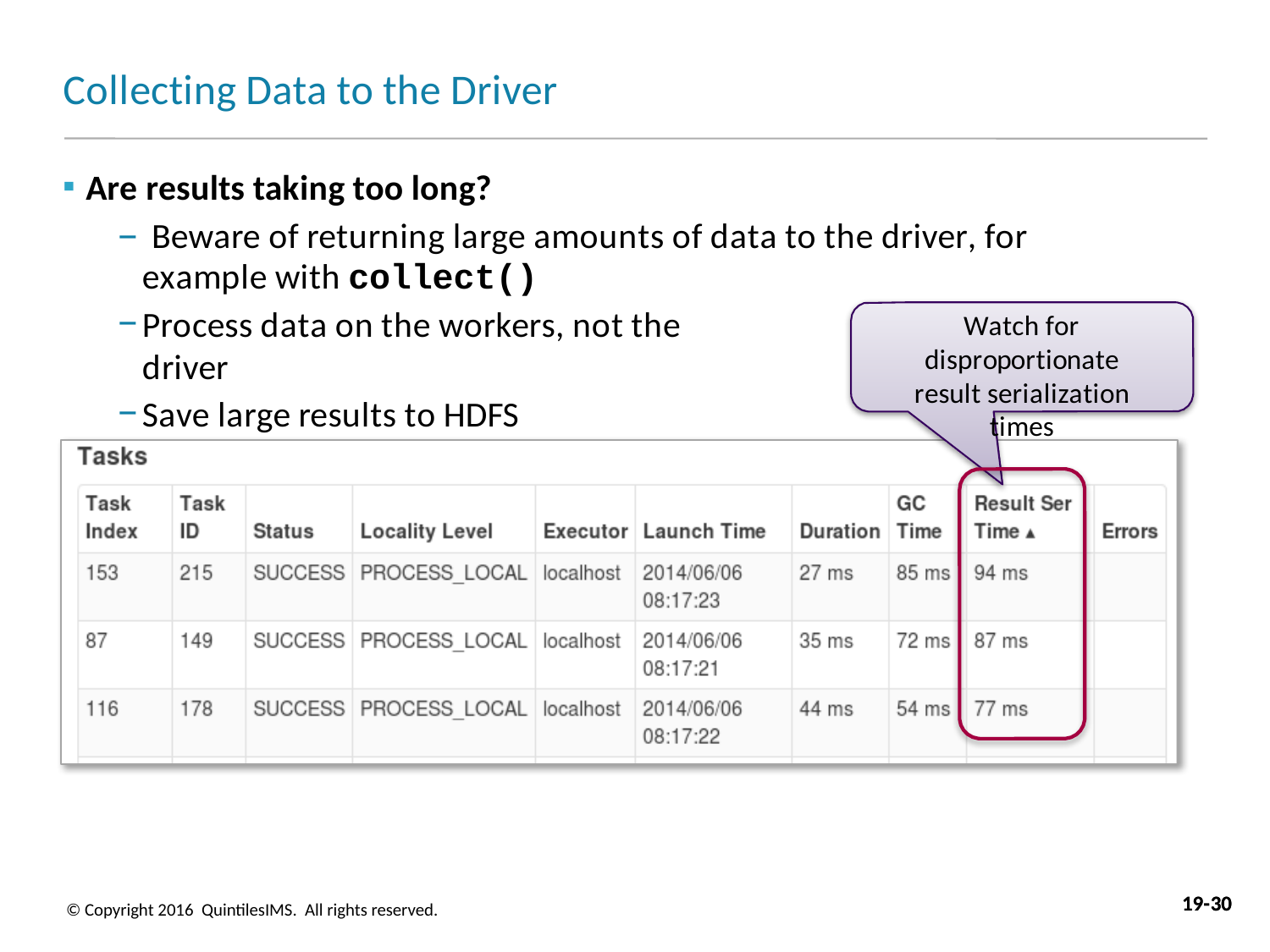

# Collecting Data to the Driver
Are results taking too long?
– Beware of returning large amounts of data to the driver, for example with collect()

Process data on the workers, not the driver
Save large results to HDFS

Watch for disproportionate result serialization times

19-30
19-30
© Copyright 2016  QuintilesIMS.  All rights reserved.